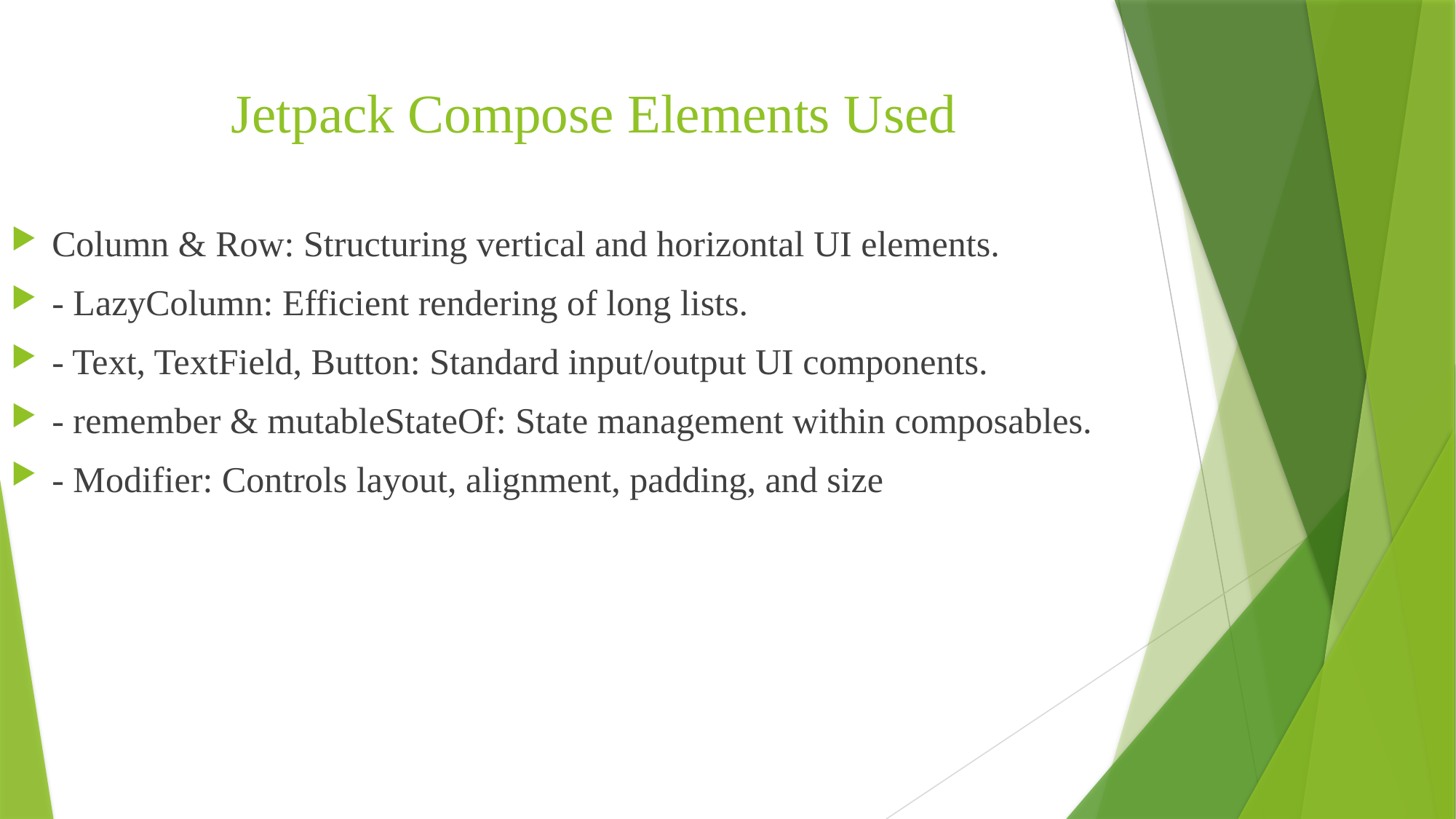

# Jetpack Compose Elements Used
Column & Row: Structuring vertical and horizontal UI elements.
- LazyColumn: Efficient rendering of long lists.
- Text, TextField, Button: Standard input/output UI components.
- remember & mutableStateOf: State management within composables.
- Modifier: Controls layout, alignment, padding, and size